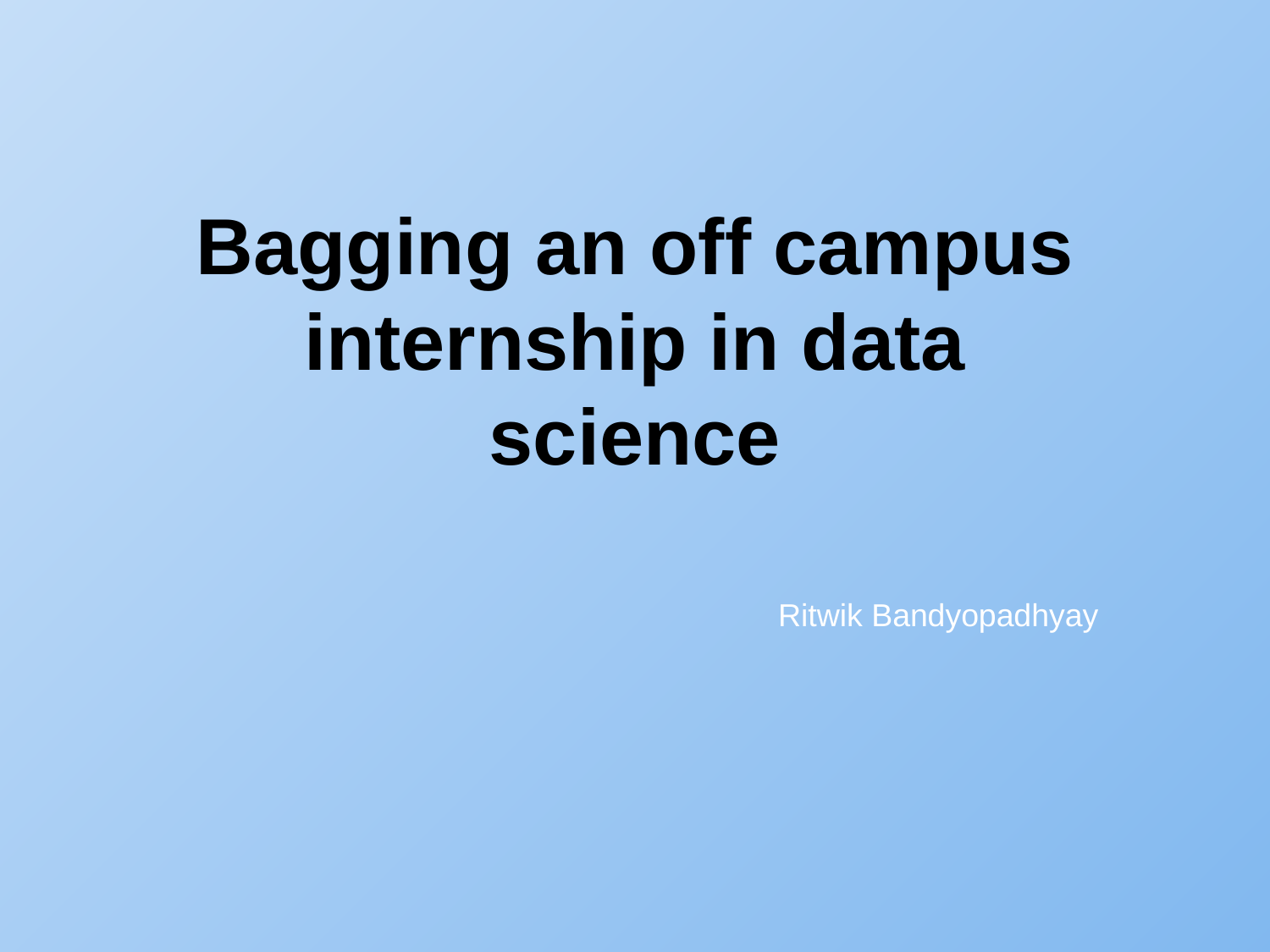

# Bagging an off campus internship in data science

Ritwik Bandyopadhyay